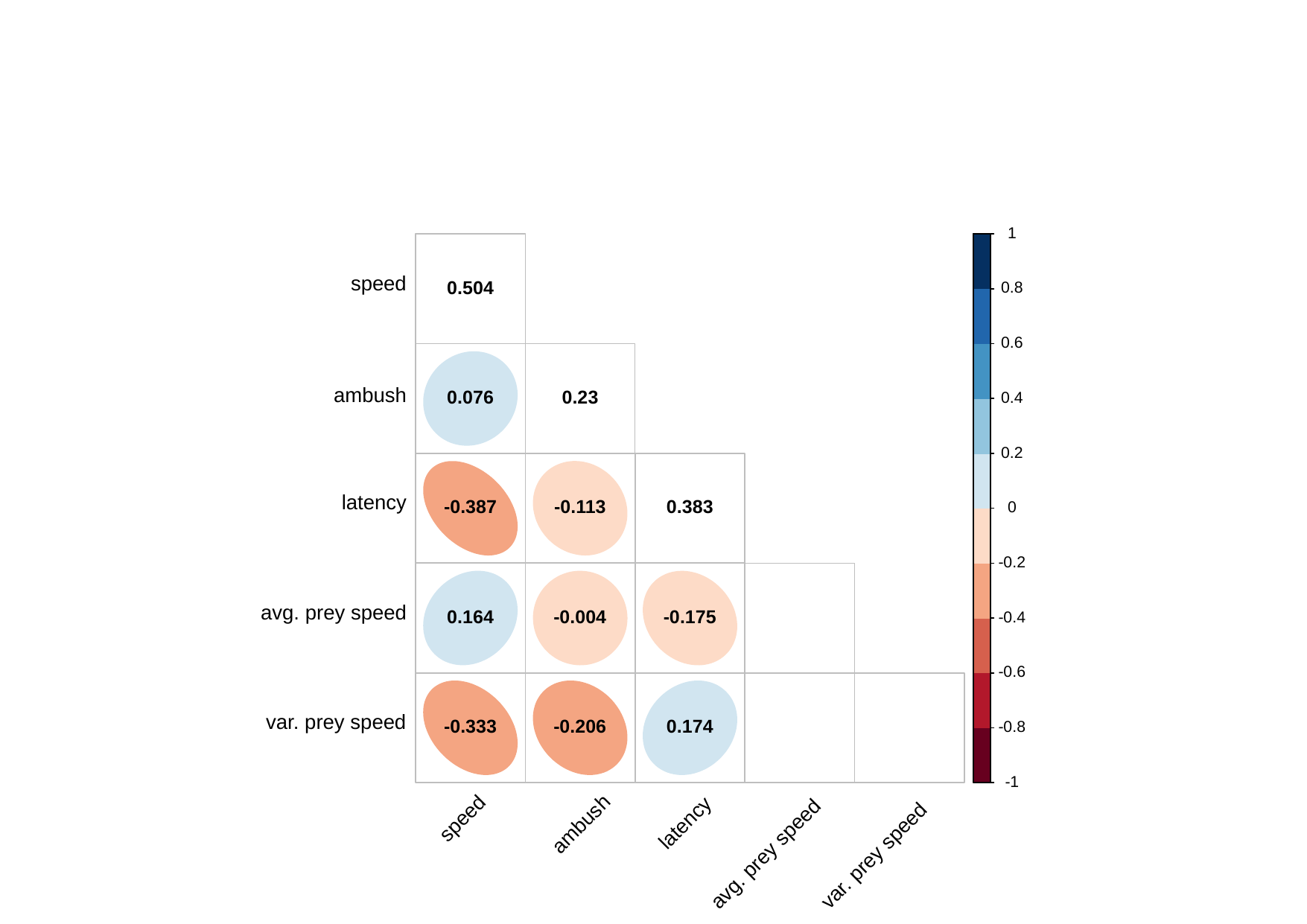

1

speed
0.504
0.8

0.6

ambush
0.076
0.23
0.4

0.2

latency
-0.387
0.383
-0.113
0

-0.2

avg. prey speed
0.164
-0.004
-0.175
-0.4

-0.6

var. prey speed
-0.333
-0.206
0.174
-0.8

-1

speed
latency
ambush
avg. prey speed
var. prey speed